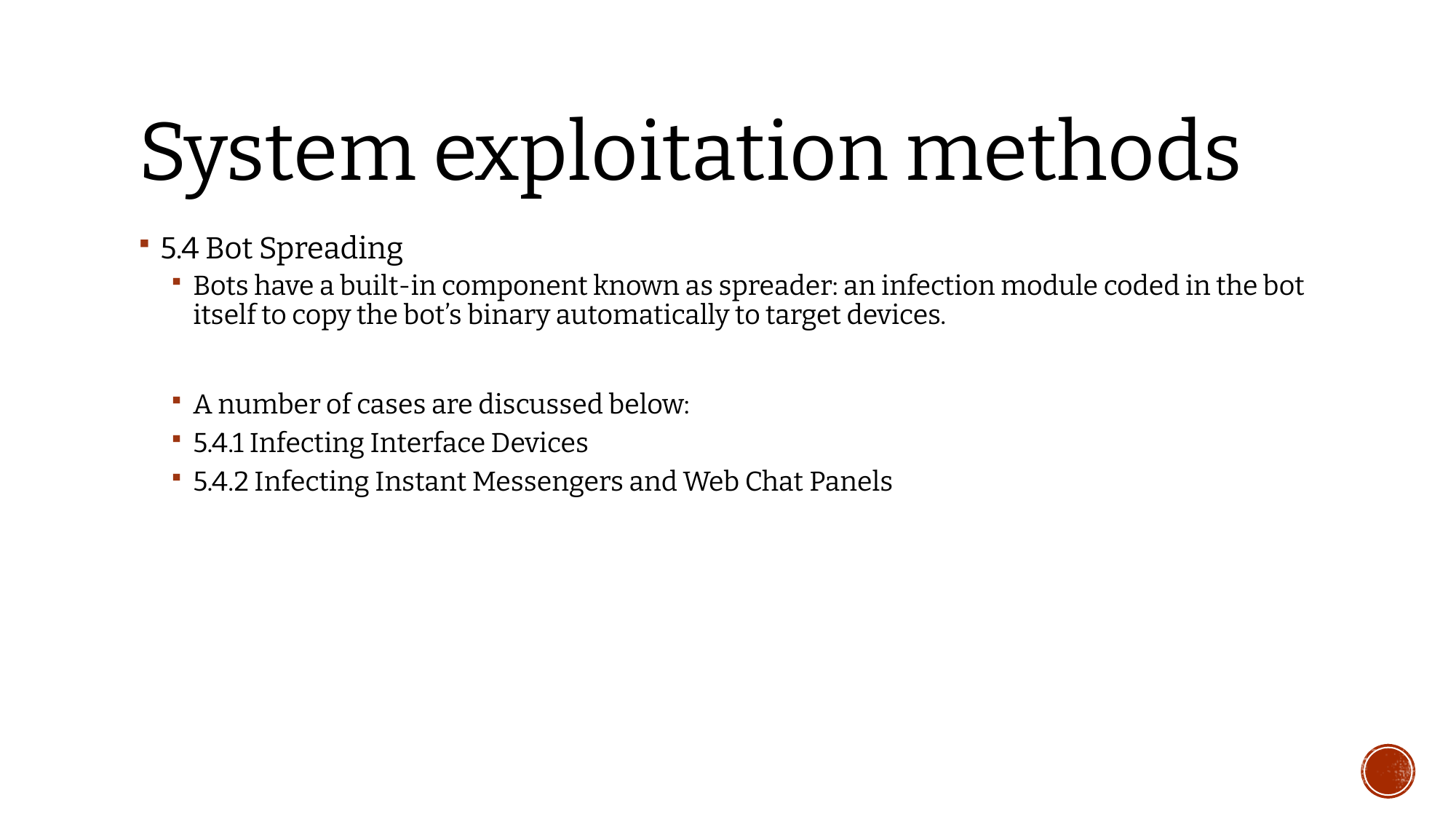

# System exploitation methods
5.4 Bot Spreading
Bots have a built-in component known as spreader: an infection module coded in the bot itself to copy the bot’s binary automatically to target devices.

A number of cases are discussed below:
5.4.1 Infecting Interface Devices
5.4.2 Infecting Instant Messengers and Web Chat Panels